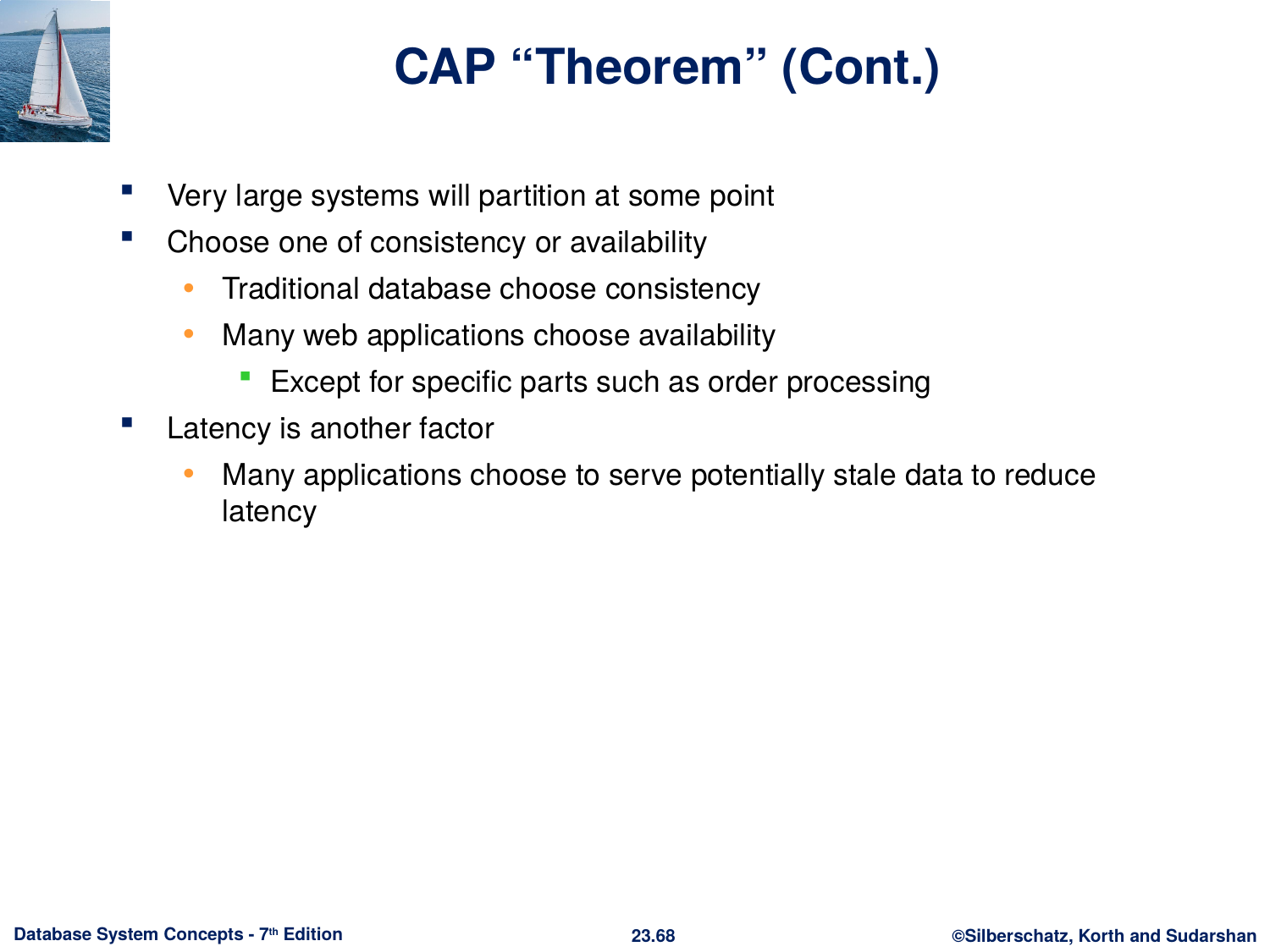

# CAP “Theorem” (Cont.)
Very large systems will partition at some point
Choose one of consistency or availability
Traditional database choose consistency
Many web applications choose availability
Except for specific parts such as order processing
Latency is another factor
Many applications choose to serve potentially stale data to reduce latency